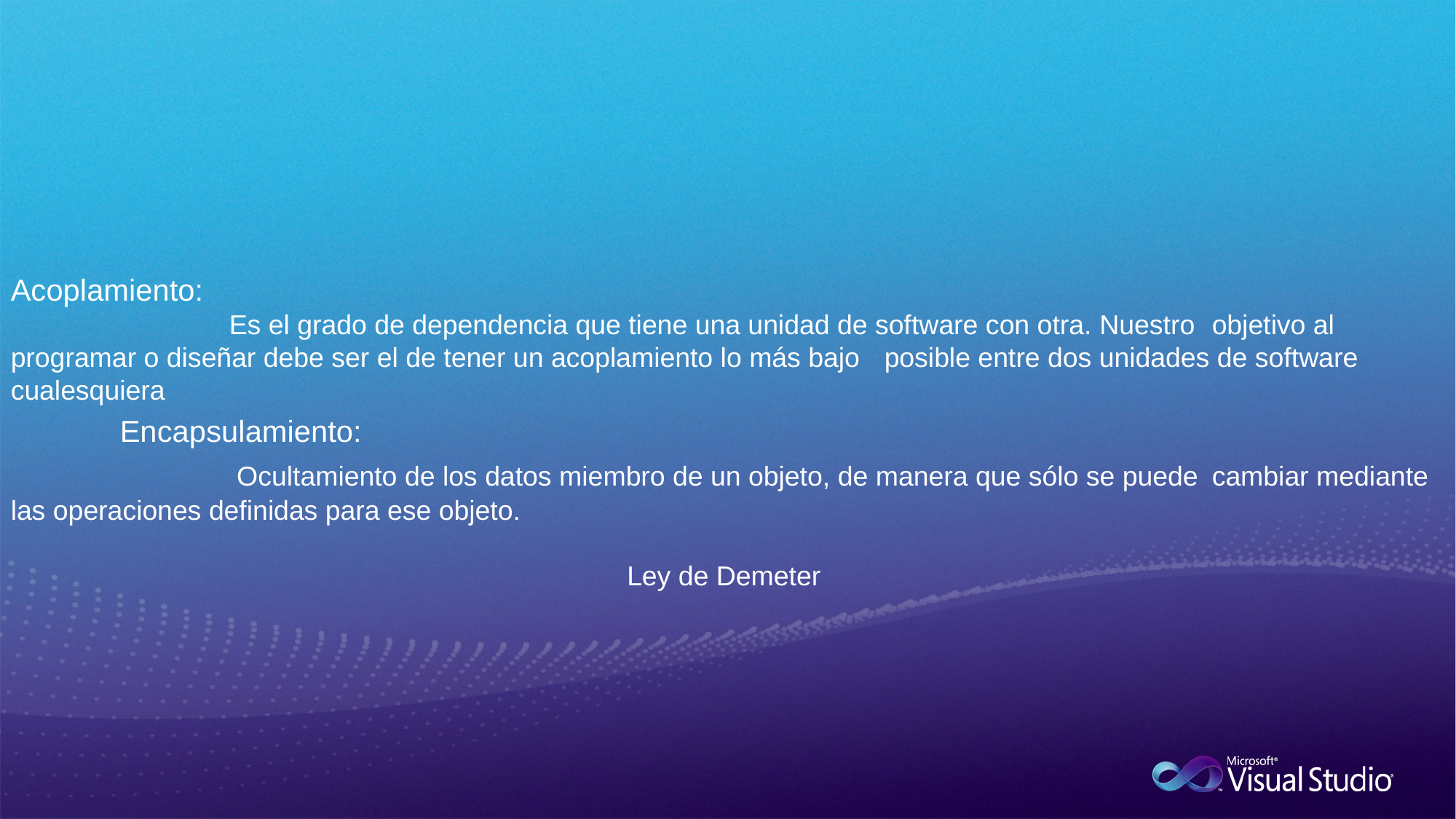

#
Acoplamiento:
		Es el grado de dependencia que tiene una unidad de software con otra. Nuestro 	objetivo al programar o diseñar debe ser el de tener un acoplamiento lo más bajo 	posible entre dos unidades de software cualesquiera
	Encapsulamiento:
		 Ocultamiento de los datos miembro de un objeto, de manera que sólo se puede 	cambiar mediante las operaciones definidas para ese objeto.

Ley de Demeter